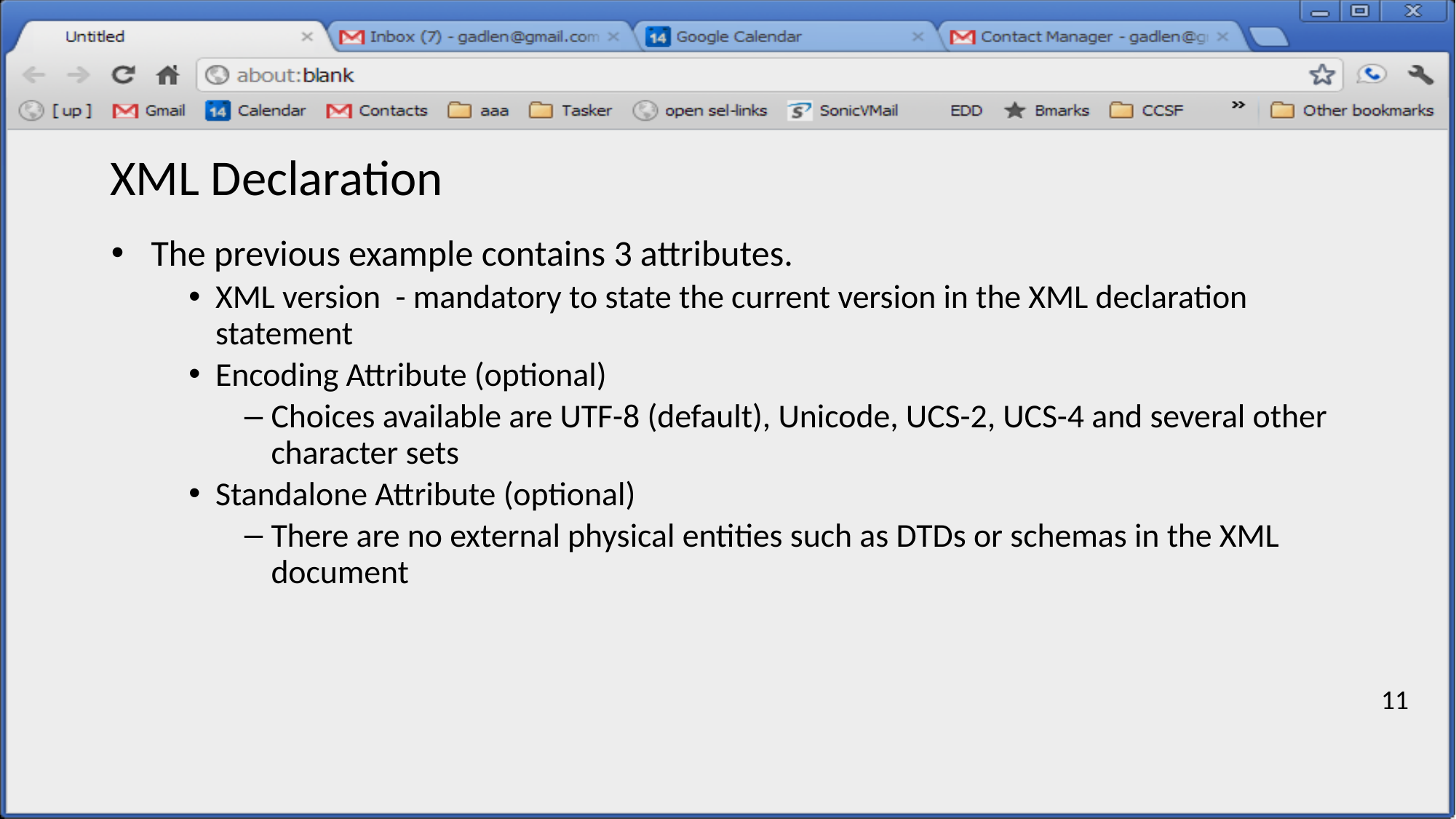

# XML Declaration
The previous example contains 3 attributes.
XML version  - mandatory to state the current version in the XML declaration statement
Encoding Attribute (optional)‏
Choices available are UTF-8 (default), Unicode, UCS-2, UCS-4 and several other character sets
Standalone Attribute (optional)‏
There are no external physical entities such as DTDs or schemas in the XML document
11